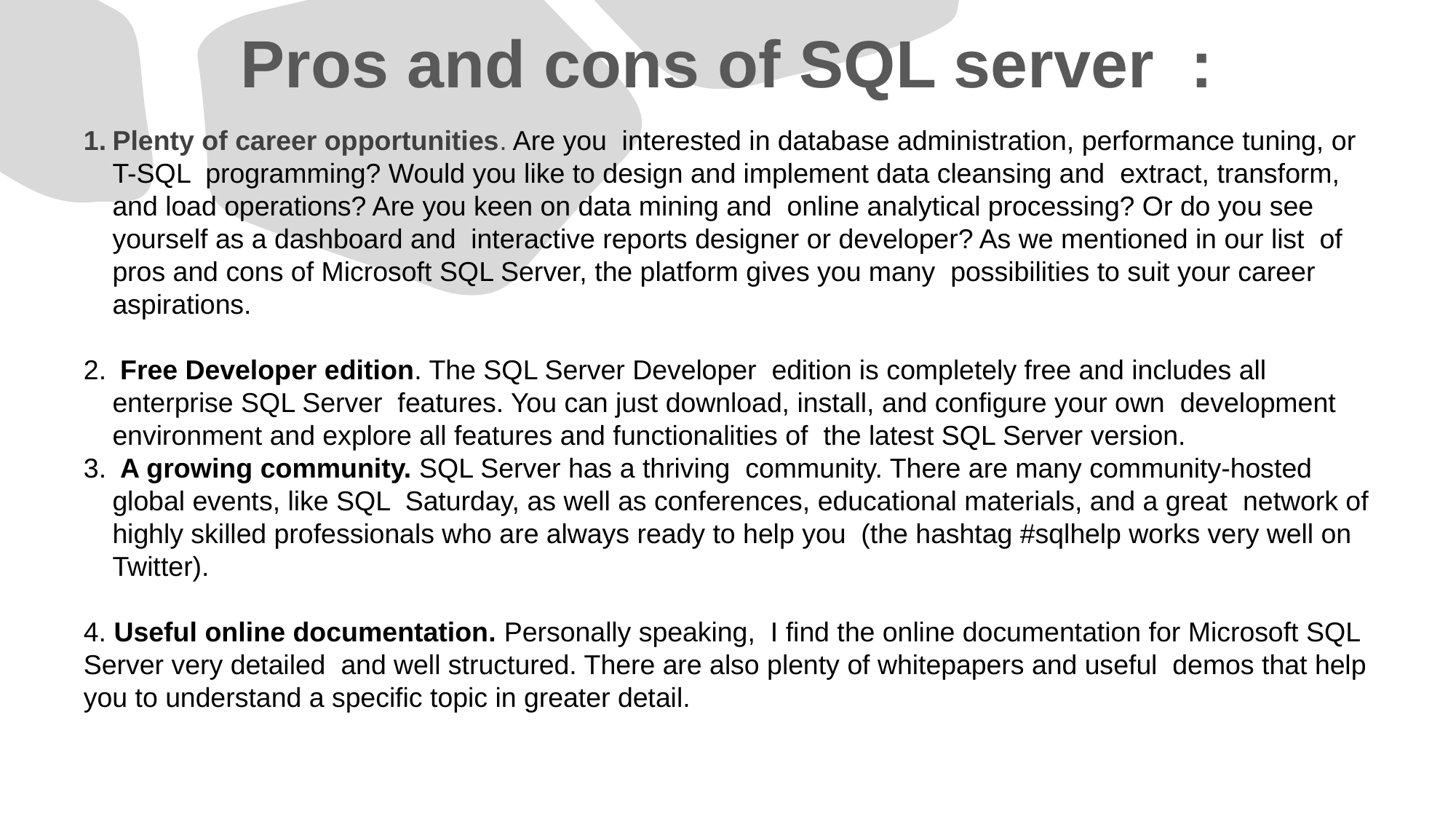

# Pros and cons of SQL server  :
Plenty of career opportunities. Are you  interested in database administration, performance tuning, or T-SQL  programming? Would you like to design and implement data cleansing and  extract, transform, and load operations? Are you keen on data mining and  online analytical processing? Or do you see yourself as a dashboard and  interactive reports designer or developer? As we mentioned in our list  of pros and cons of Microsoft SQL Server, the platform gives you many  possibilities to suit your career aspirations.

 Free Developer edition. The SQL Server Developer  edition is completely free and includes all enterprise SQL Server  features. You can just download, install, and configure your own  development environment and explore all features and functionalities of  the latest SQL Server version.
 A growing community. SQL Server has a thriving  community. There are many community-hosted global events, like SQL  Saturday, as well as conferences, educational materials, and a great  network of highly skilled professionals who are always ready to help you  (the hashtag #sqlhelp works very well on Twitter).

4. Useful online documentation. Personally speaking,  I find the online documentation for Microsoft SQL Server very detailed  and well structured. There are also plenty of whitepapers and useful  demos that help you to understand a specific topic in greater detail.